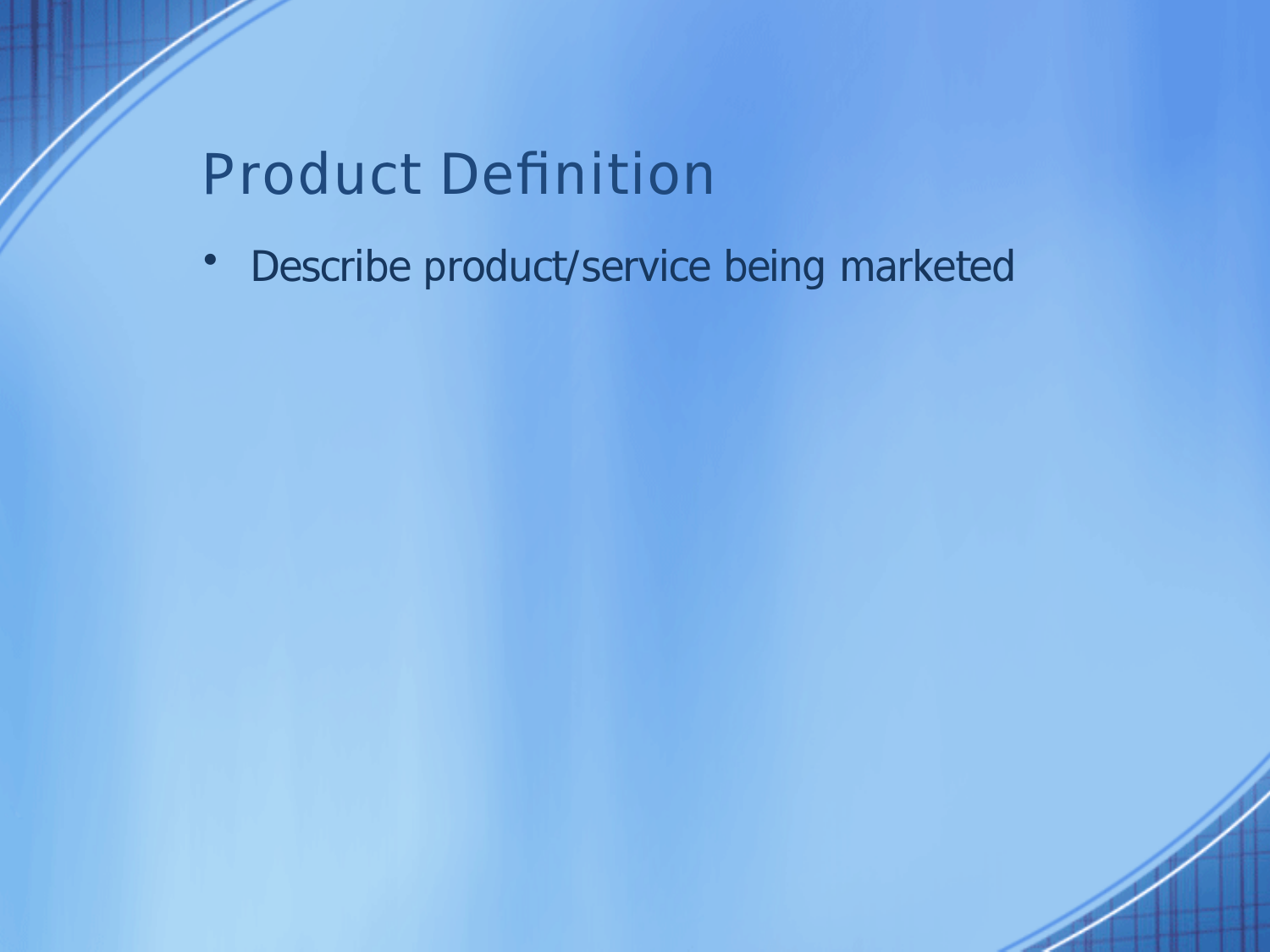

# Product Definition
Describe product/service being marketed